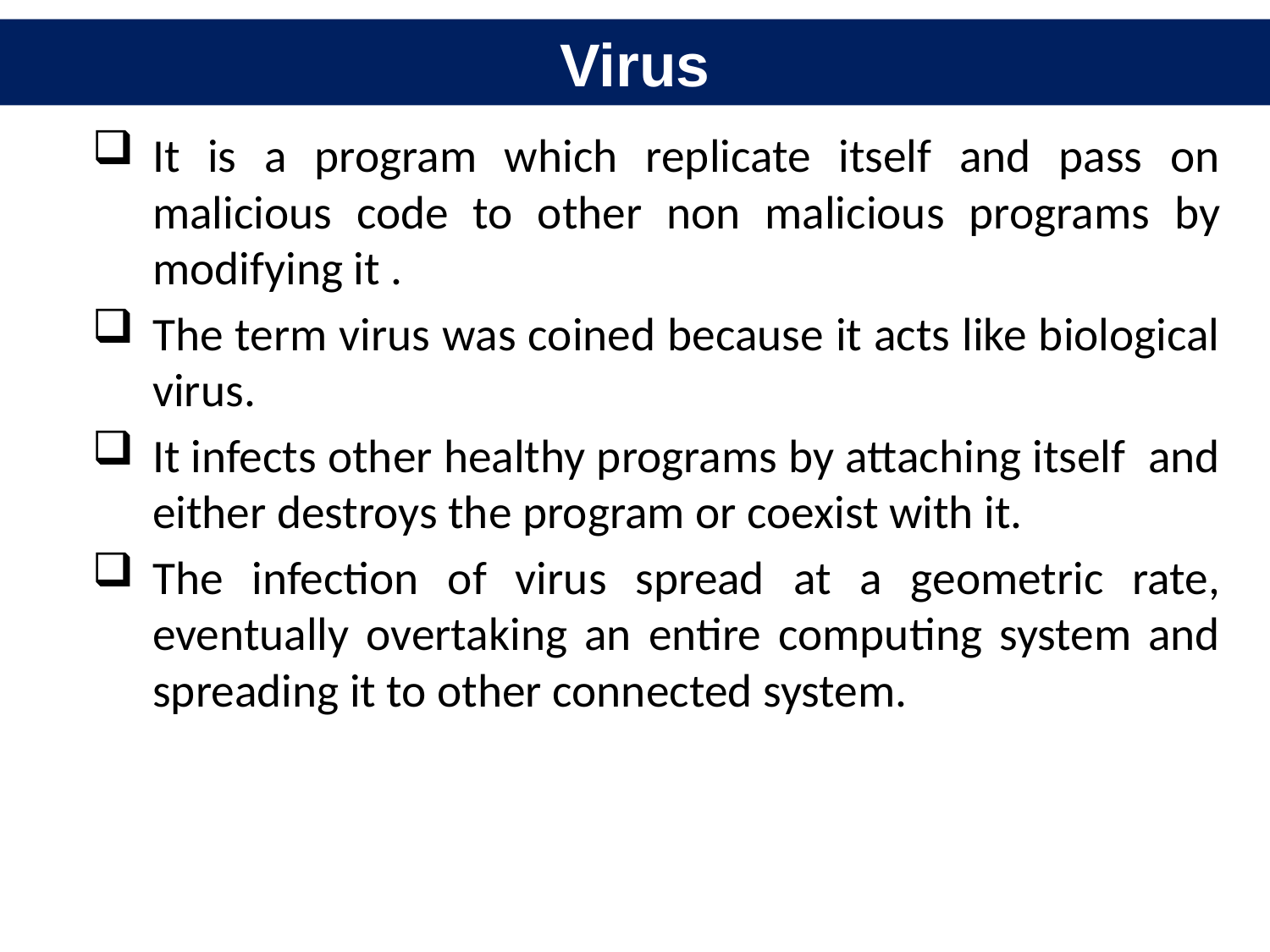

# Virus
It is a program which replicate itself and pass on malicious code to other non malicious programs by modifying it .
The term virus was coined because it acts like biological virus.
It infects other healthy programs by attaching itself  and either destroys the program or coexist with it.
The infection of virus spread at a geometric rate, eventually overtaking an entire computing system and spreading it to other connected system.